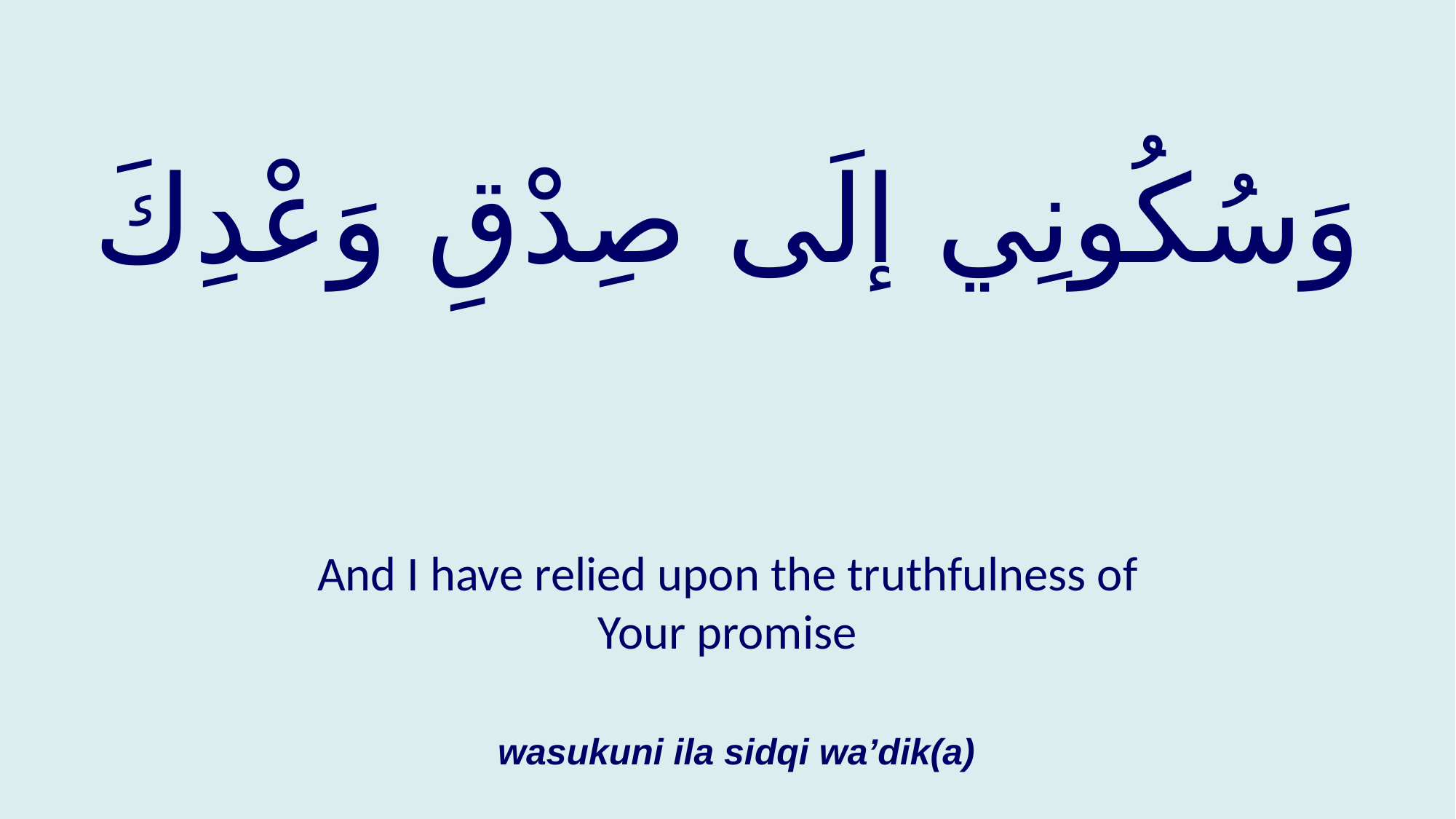

# وَسُكُونِي إلَى صِدْقِ وَعْدِكَ
And I have relied upon the truthfulness of Your promise
wasukuni ila sidqi wa’dik(a)